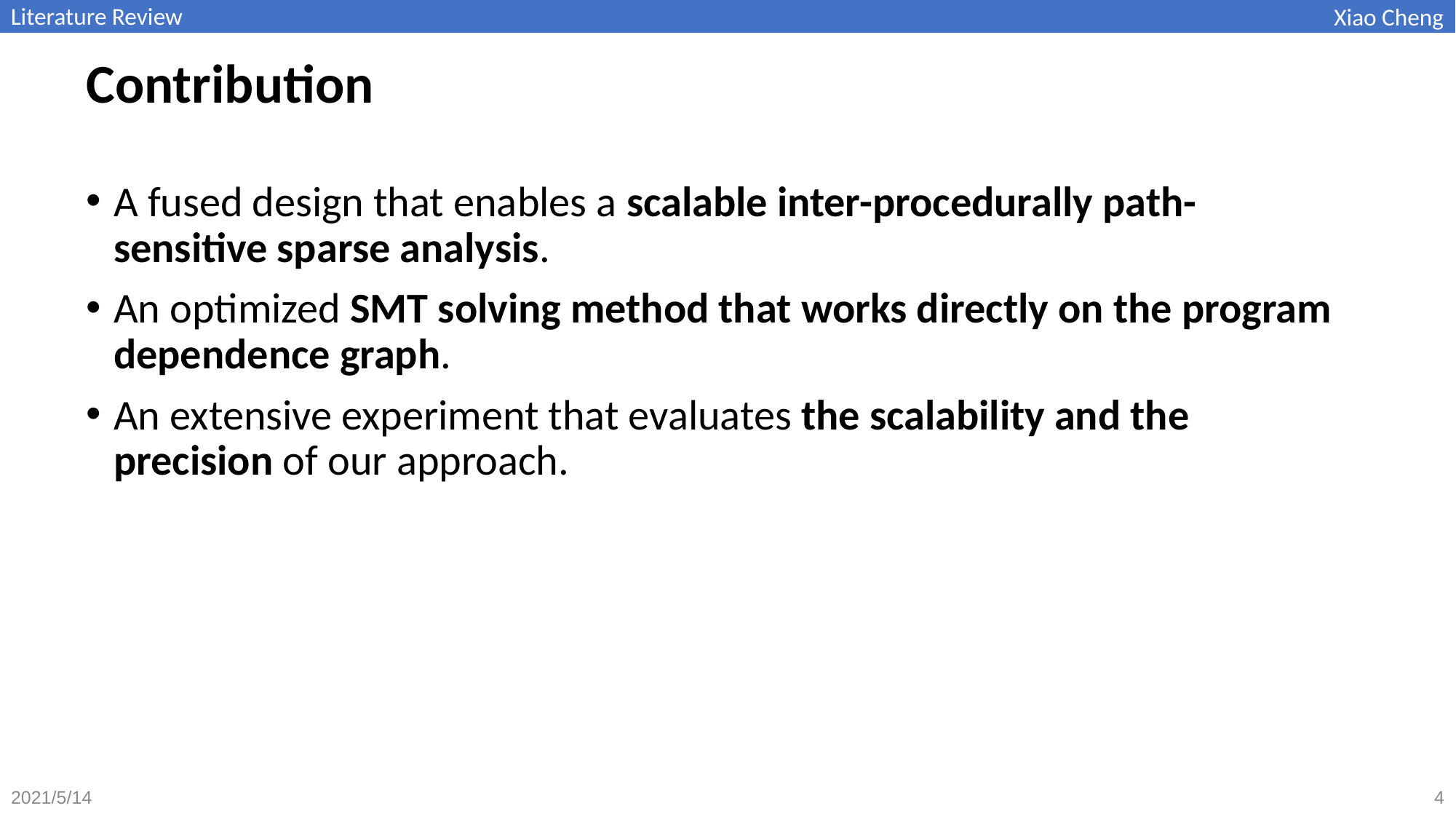

Contribution

A fused design that enables a scalable inter-procedurally path-sensitive sparse analysis.
An optimized SMT solving method that works directly on the program dependence graph.
An extensive experiment that evaluates the scalability and the precision of our approach.

4
2021/5/14